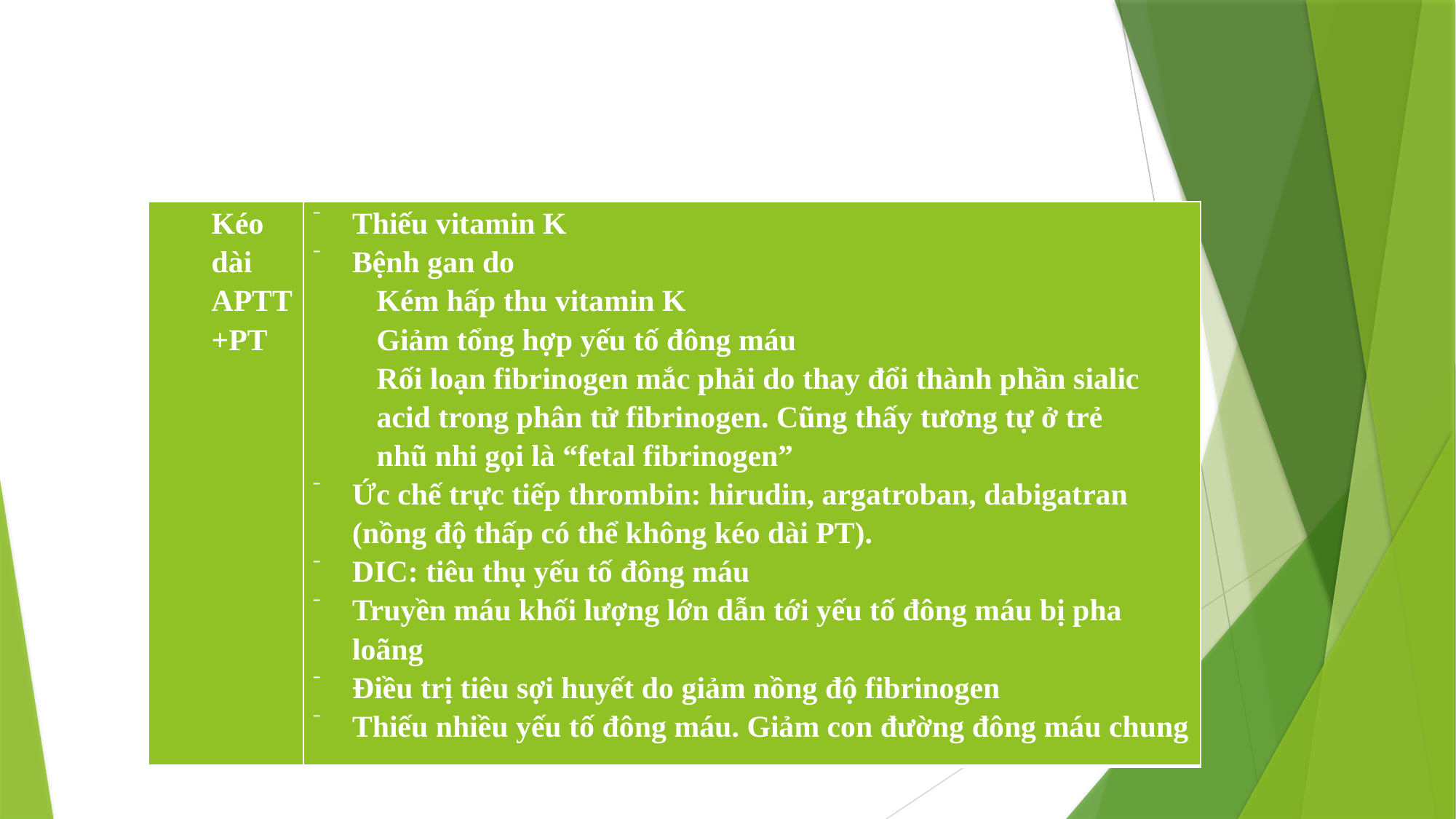

#
| Kéo dài APTT+PT | Thiếu vitamin K Bệnh gan do Kém hấp thu vitamin K Giảm tổng hợp yếu tố đông máu Rối loạn fibrinogen mắc phải do thay đổi thành phần sialic acid trong phân tử fibrinogen. Cũng thấy tương tự ở trẻ nhũ nhi gọi là “fetal fibrinogen” Ức chế trực tiếp thrombin: hirudin, argatroban, dabigatran (nồng độ thấp có thể không kéo dài PT). DIC: tiêu thụ yếu tố đông máu Truyền máu khối lượng lớn dẫn tới yếu tố đông máu bị pha loãng Điều trị tiêu sợi huyết do giảm nồng độ fibrinogen Thiếu nhiều yếu tố đông máu. Giảm con đường đông máu chung |
| --- | --- |